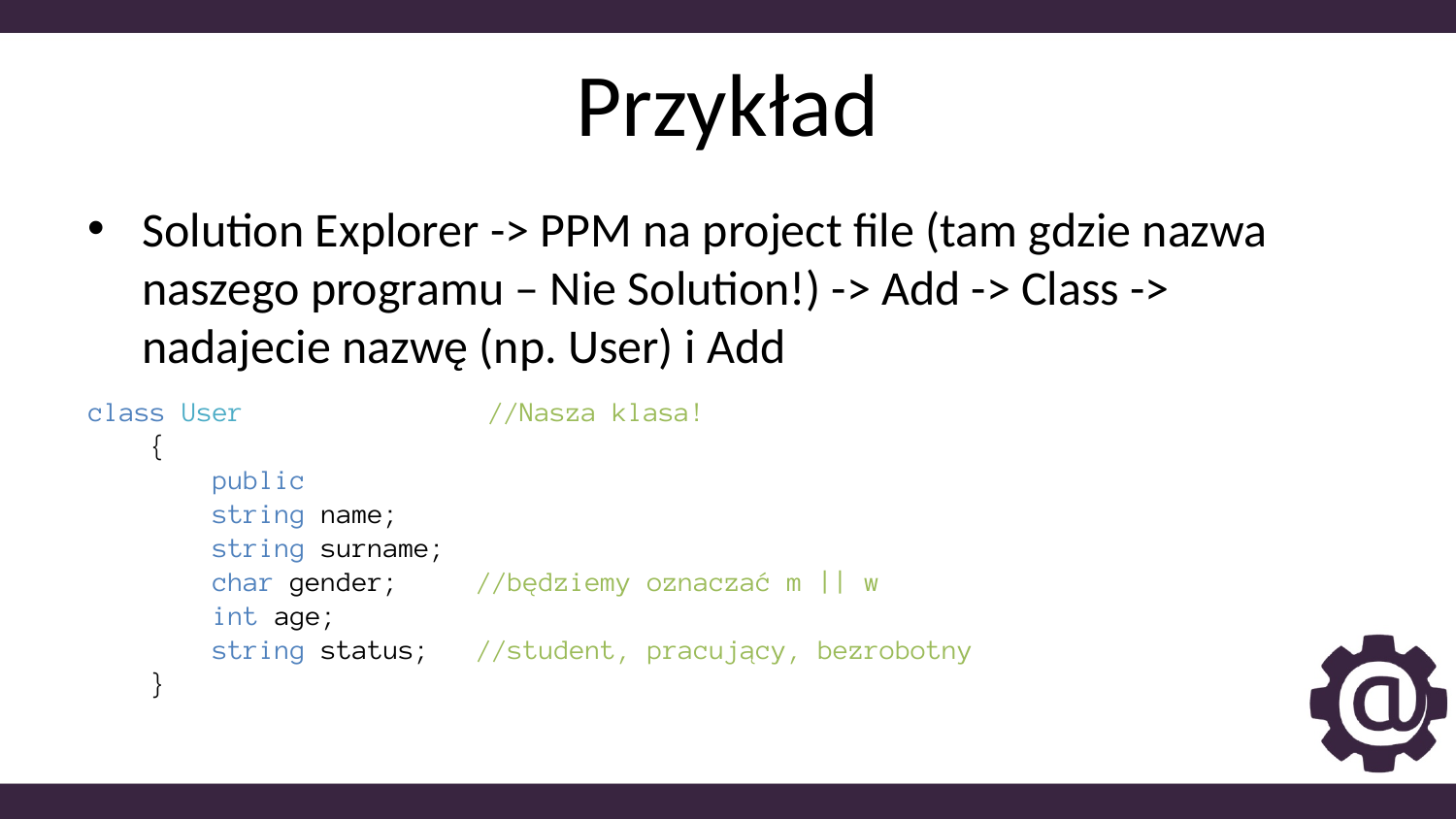

# Przykład
Solution Explorer -> PPM na project file (tam gdzie nazwa naszego programu – Nie Solution!) -> Add -> Class -> nadajecie nazwę (np. User) i Add

class User	       //Nasza klasa!
    {
        public
        string name;
        string surname;
        char gender;     //będziemy oznaczać m || w
        int age;
        string status;   //student, pracujący, bezrobotny
    }